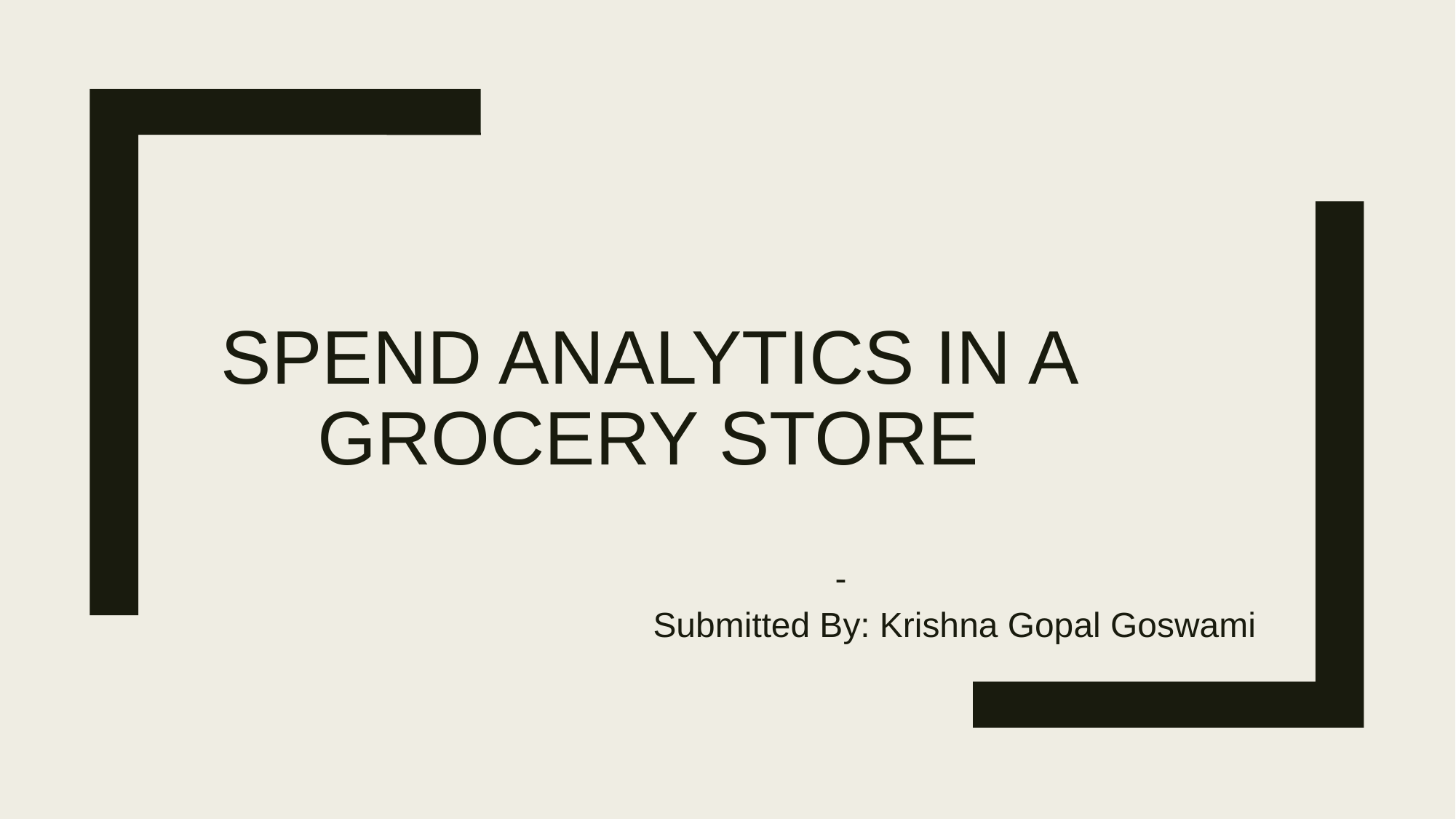

# Spend Analytics in a grocery store

-
		Submitted By: Krishna Gopal Goswami